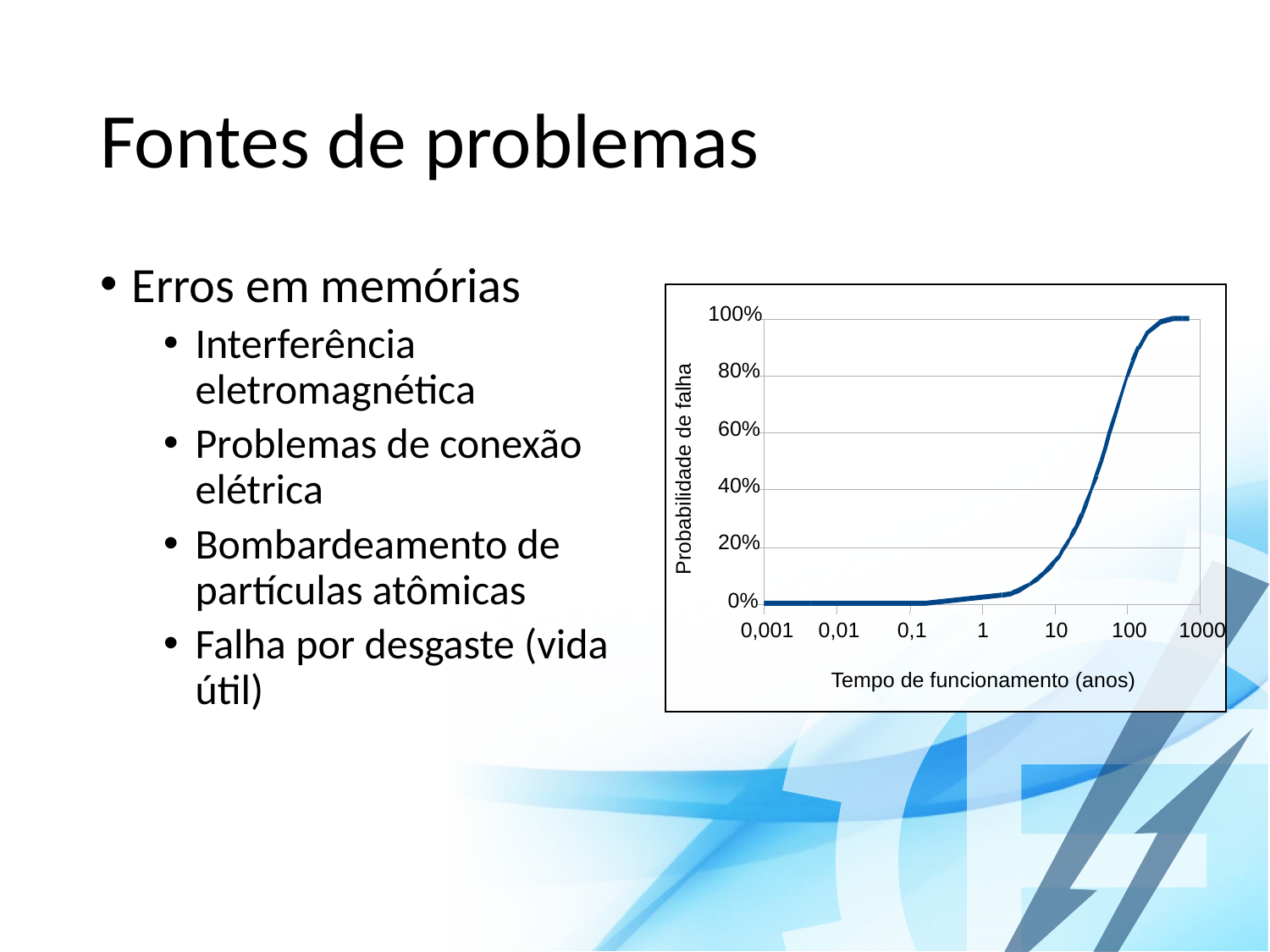

# Fontes de problemas
Erros em memórias
Interferência eletromagnética
Problemas de conexão elétrica
Bombardeamento de partículas atômicas
Falha por desgaste (vida útil)

100%

80%

60%

Probabilidade de falha

40%

20%

0%

0,001
0,01
0,1
1
10
100
1000
Tempo de funcionamento (anos)